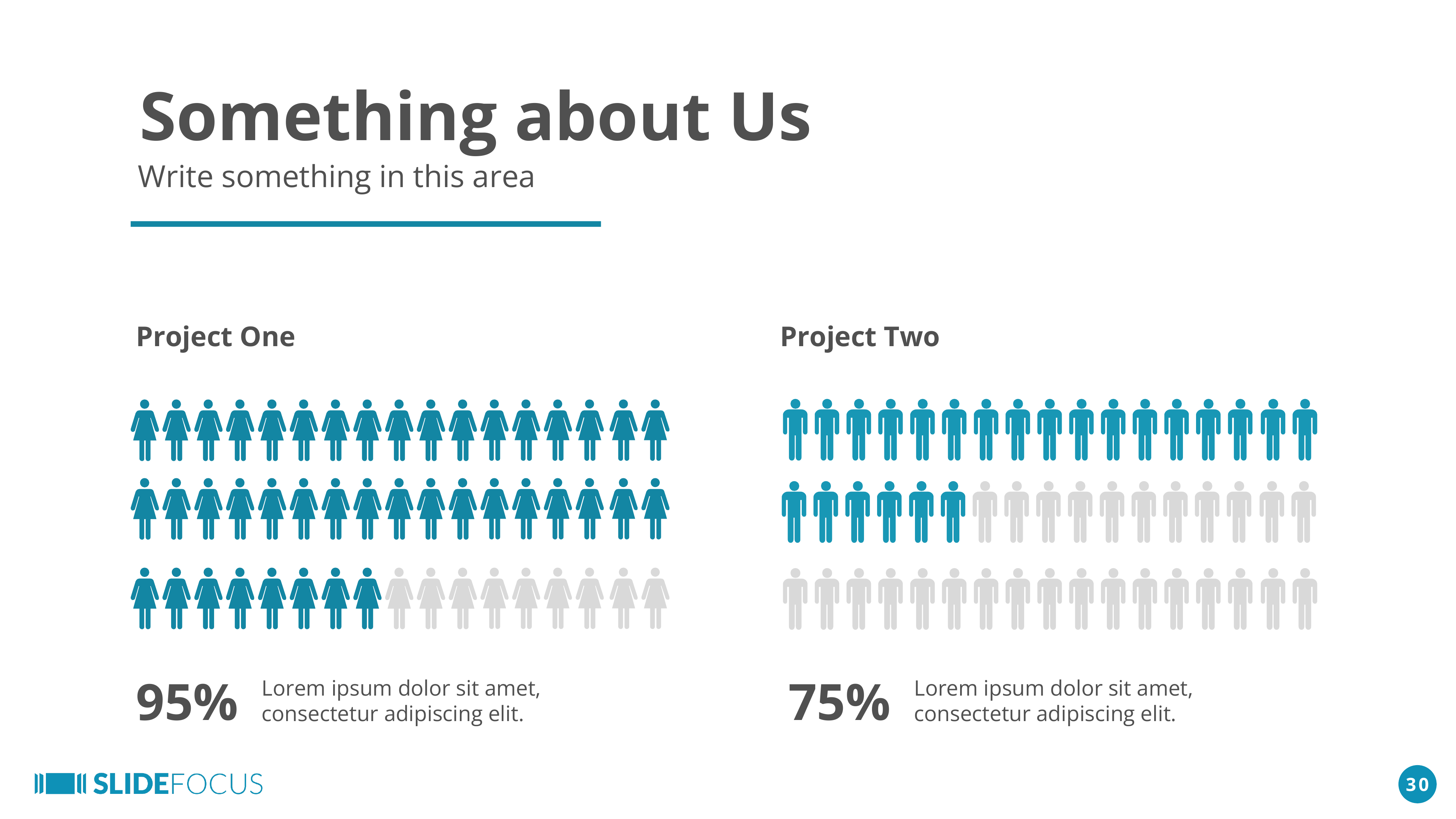

Something about Us
Write something in this area

Project One
Project Two

95%
75%
Lorem ipsum dolor sit amet, consectetur adipiscing elit.
Lorem ipsum dolor sit amet, consectetur adipiscing elit.